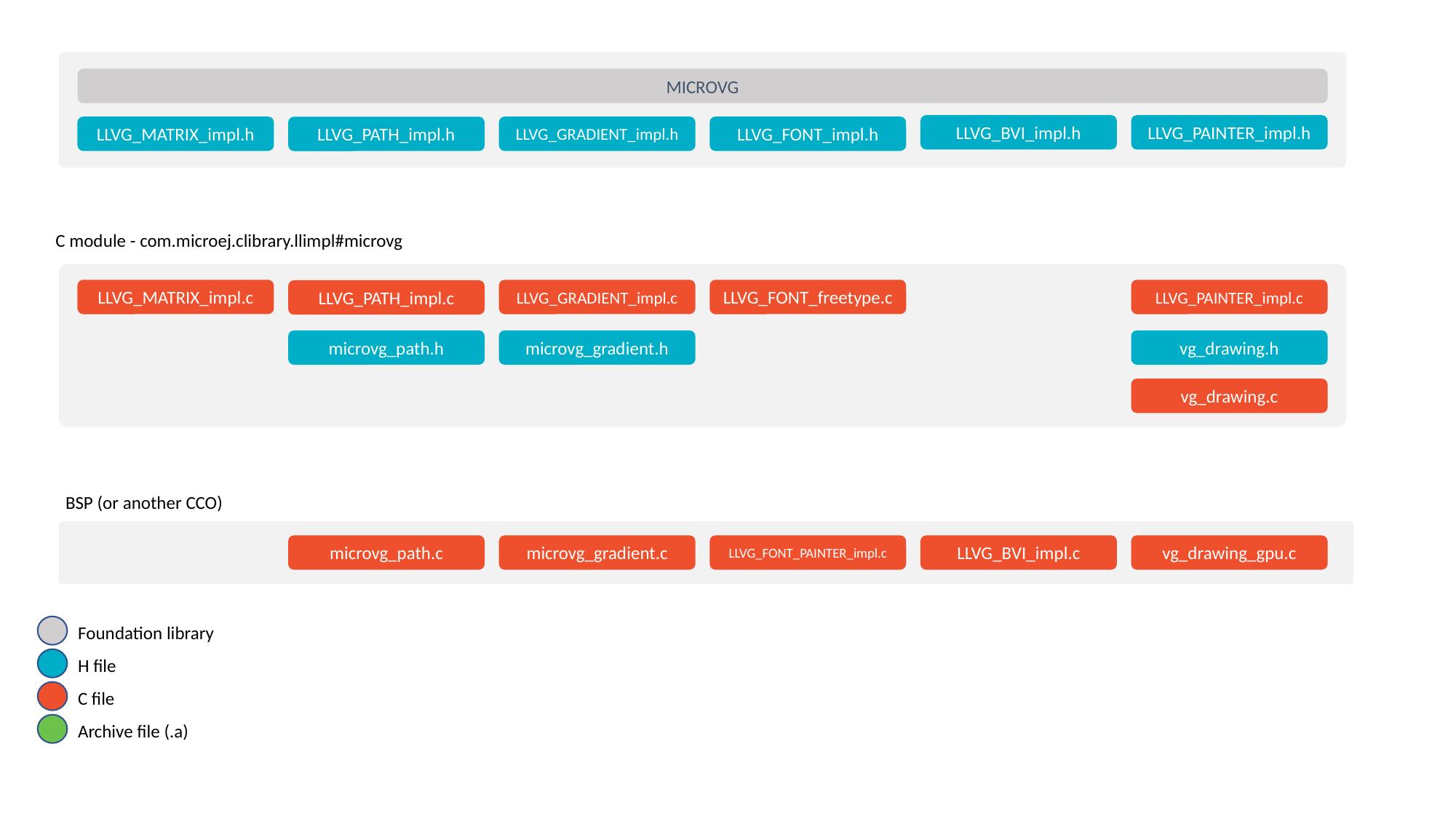

MICROVG
LLVG_BVI_impl.h
LLVG_PAINTER_impl.h
LLVG_MATRIX_impl.h
LLVG_GRADIENT_impl.h
LLVG_FONT_impl.h
LLVG_PATH_impl.h
C module - com.microej.clibrary.llimpl#microvg

LLVG_MATRIX_impl.c
LLVG_GRADIENT_impl.c
LLVG_FONT_freetype.c
LLVG_PAINTER_impl.c
LLVG_PATH_impl.c
microvg_path.h
microvg_gradient.h
vg_drawing.h
vg_drawing.c
BSP (or another CCO)

microvg_path.c
microvg_gradient.c
LLVG_FONT_PAINTER_impl.c
LLVG_BVI_impl.c
vg_drawing_gpu.c

Foundation library

H file

C file

Archive file (.a)